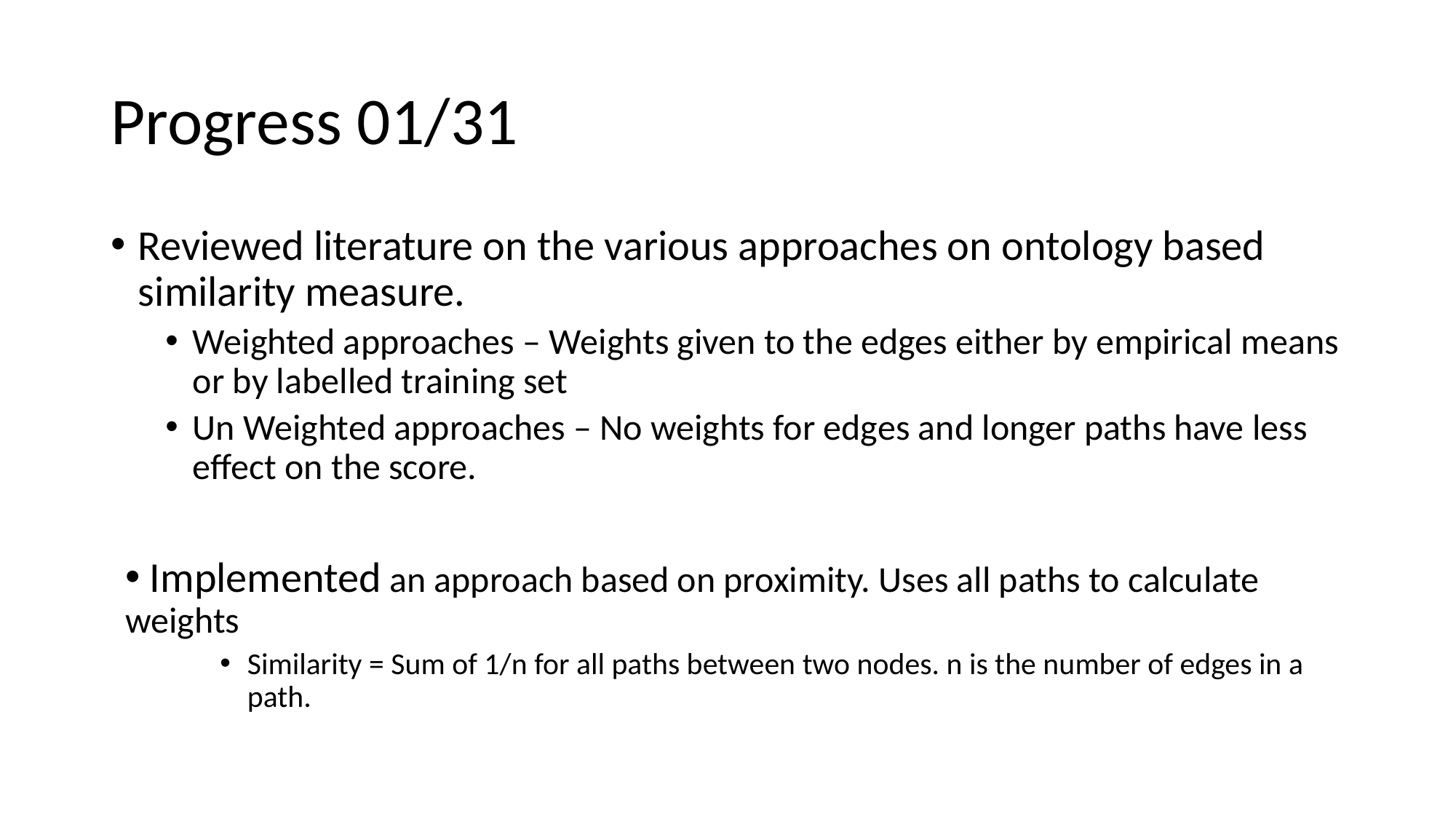

# Progress 01/31
Reviewed literature on the various approaches on ontology based similarity measure.
Weighted approaches – Weights given to the edges either by empirical means or by labelled training set
Un Weighted approaches – No weights for edges and longer paths have less effect on the score.

 Implemented an approach based on proximity. Uses all paths to calculate weights
Similarity = Sum of 1/n for all paths between two nodes. n is the number of edges in a path.